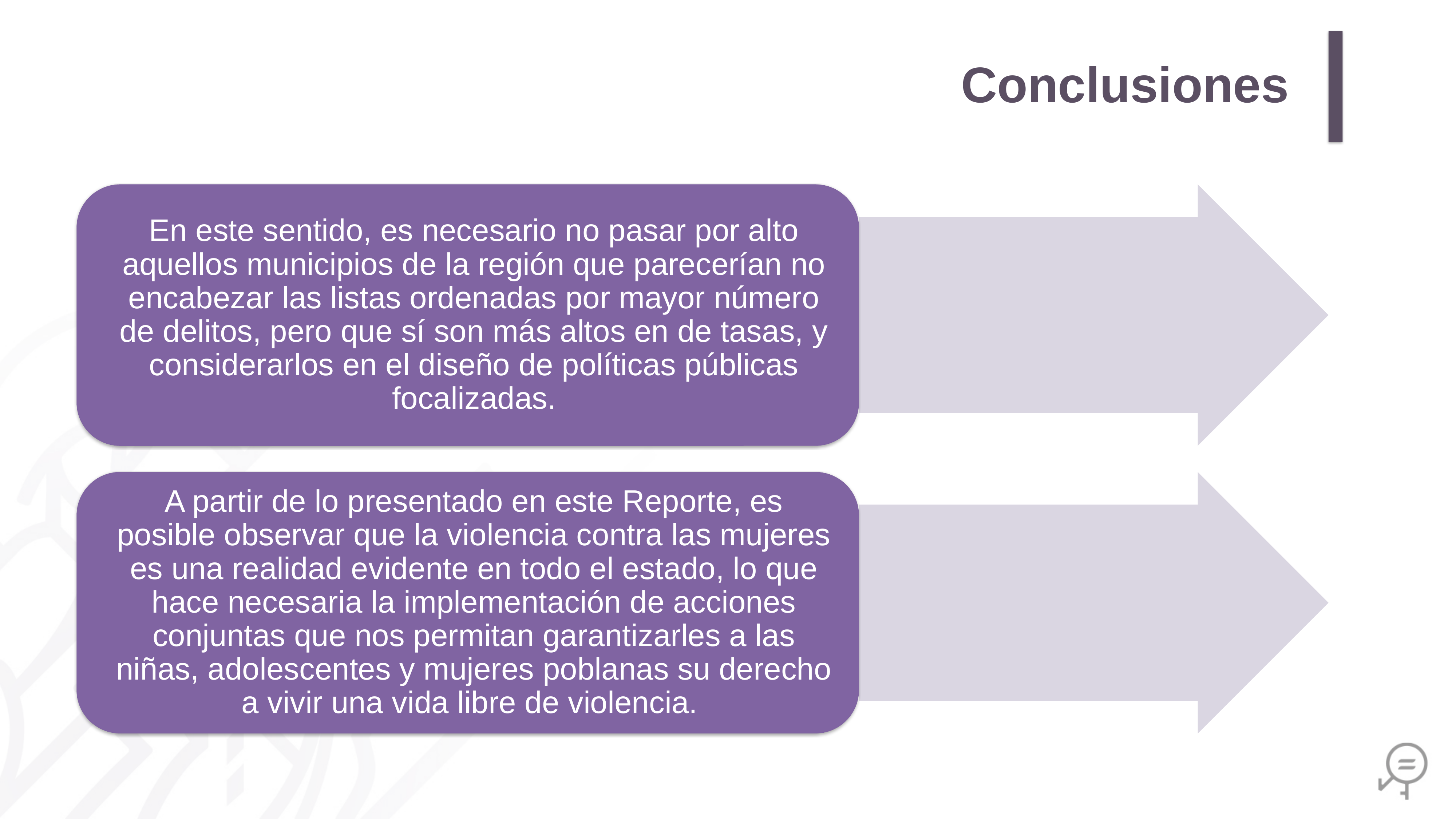

Conclusiones

En este sentido, es necesario no pasar por alto aquellos municipios de la región que parecerían no encabezar las listas ordenadas por mayor número de delitos, pero que sí son más altos en de tasas, y considerarlos en el diseño de políticas públicas focalizadas.
A partir de lo presentado en este Reporte, es posible observar que la violencia contra las mujeres es una realidad evidente en todo el estado, lo que hace necesaria la implementación de acciones conjuntas que nos permitan garantizarles a las niñas, adolescentes y mujeres poblanas su derecho a vivir una vida libre de violencia.